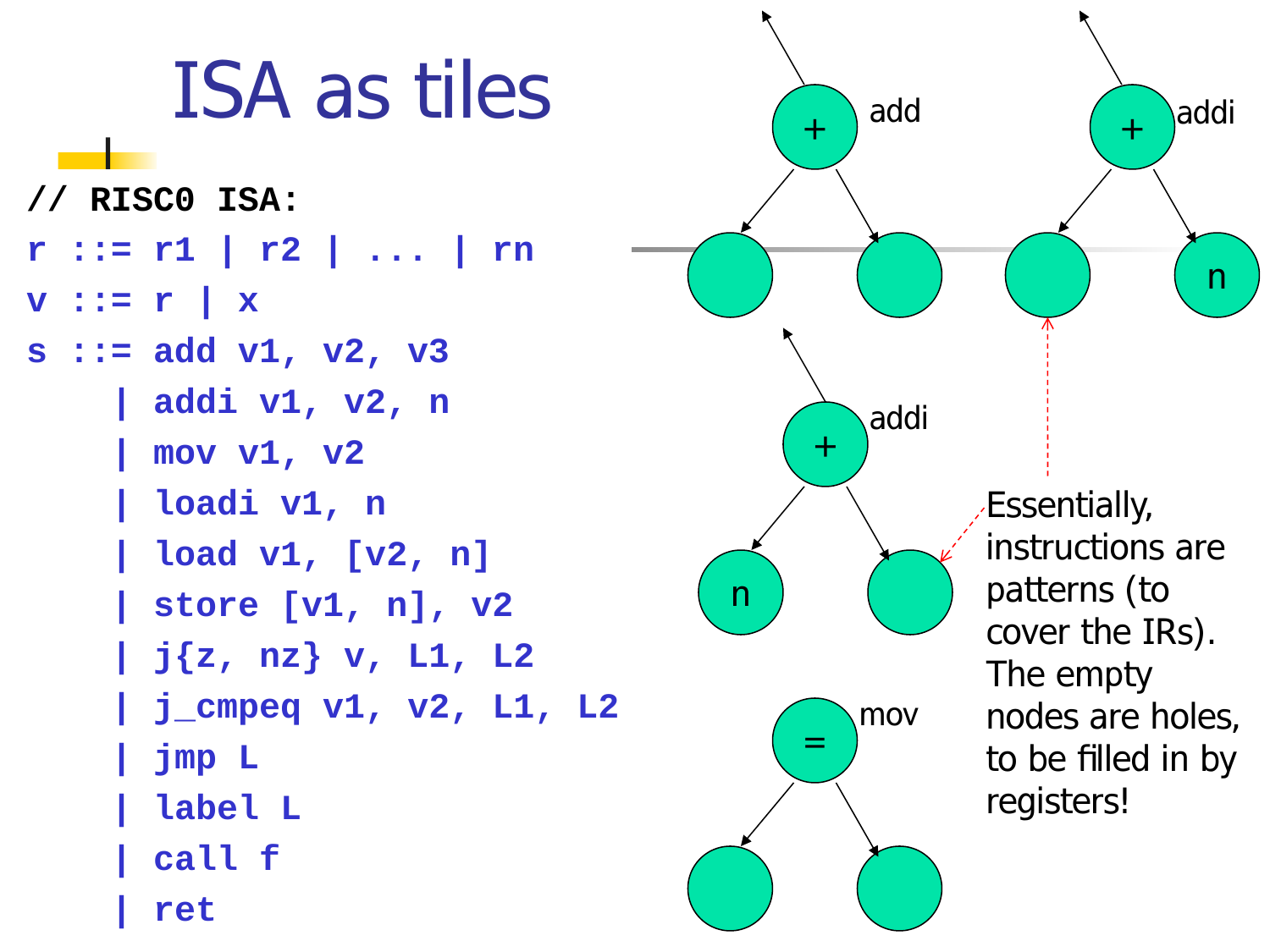

# ISA as tiles
+
add
+
addi
// RISC0 ISA:
r ::= r1 | r2 | ... | rn
v ::= r | x
s ::= add v1, v2, v3
    | addi v1, v2, n
    | mov v1, v2
    | loadi v1, n
    | load v1, [v2, n]
    | store [v1, n], v2
    | j{z, nz} v, L1, L2
    | j_cmpeq v1, v2, L1, L2
    | jmp L
    | label L
    | call f
    | ret

n

addi
+
Essentially,  instructions are patterns (to cover the IRs). The empty nodes are holes, to be filled in by registers!

n

mov
=